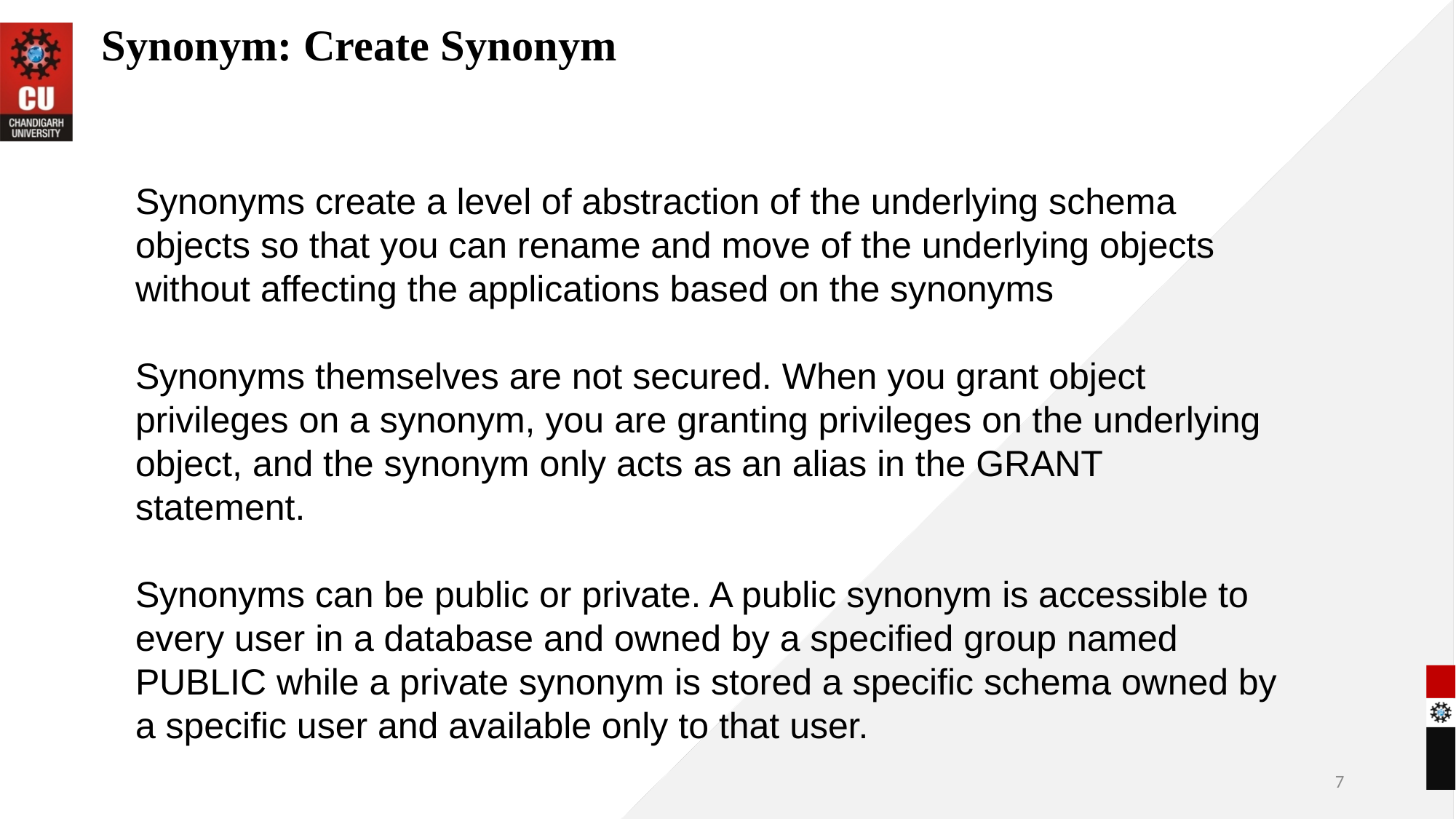

# Synonym: Create Synonym
Synonyms create a level of abstraction of the underlying schema objects so that you can rename and move of the underlying objects without affecting the applications based on the synonyms

Synonyms themselves are not secured. When you grant object privileges on a synonym, you are granting privileges on the underlying object, and the synonym only acts as an alias in the GRANT statement.

Synonyms can be public or private. A public synonym is accessible to every user in a database and owned by a specified group named PUBLIC while a private synonym is stored a specific schema owned by a specific user and available only to that user.

7